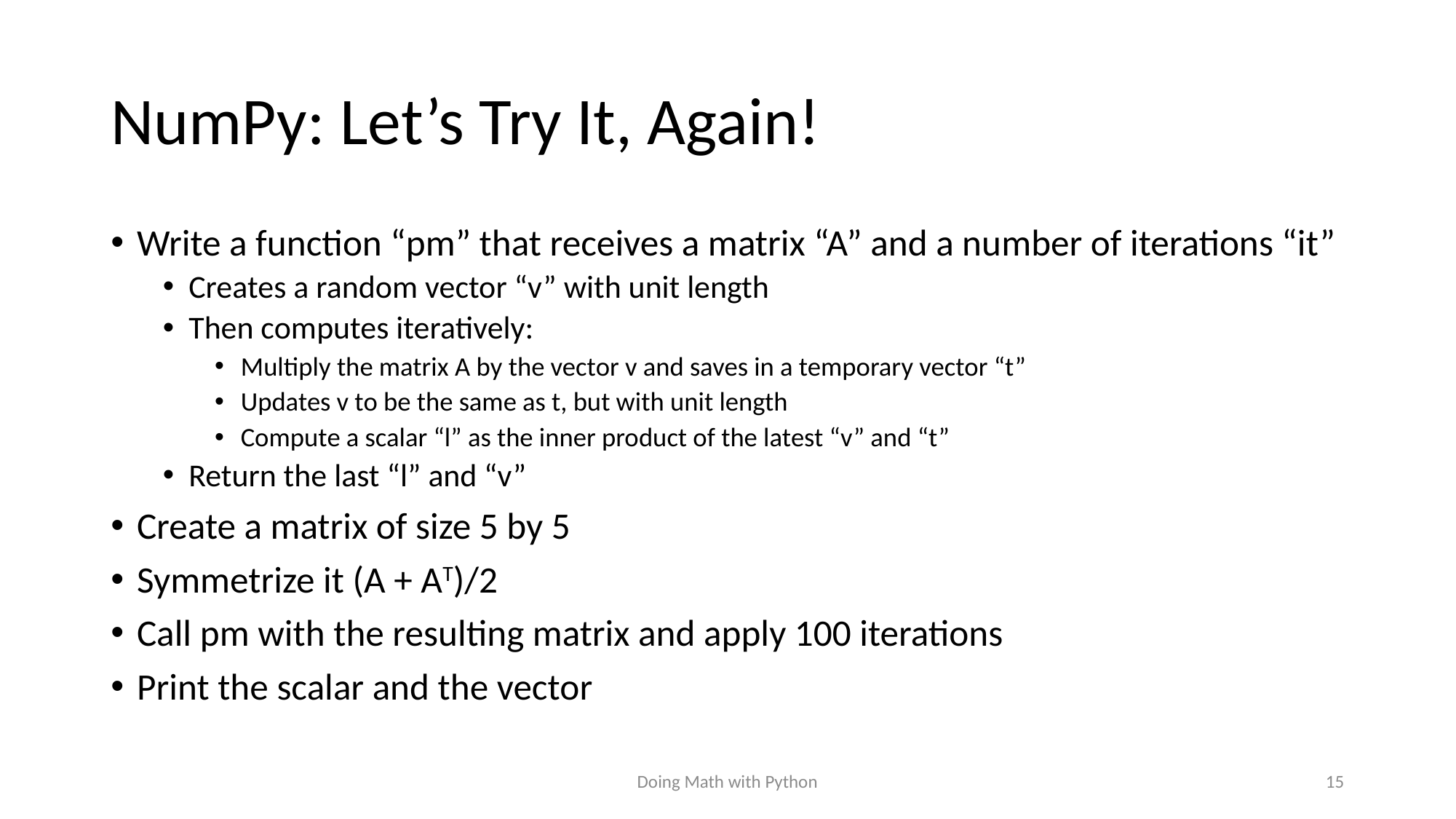

# NumPy: Let’s Try It, Again!
Write a function “pm” that receives a matrix “A” and a number of iterations “it”
Creates a random vector “v” with unit length
Then computes iteratively:
Multiply the matrix A by the vector v and saves in a temporary vector “t”
Updates v to be the same as t, but with unit length
Compute a scalar “l” as the inner product of the latest “v” and “t”
Return the last “l” and “v”
Create a matrix of size 5 by 5
Symmetrize it (A + AT)/2
Call pm with the resulting matrix and apply 100 iterations
Print the scalar and the vector
Doing Math with Python
15